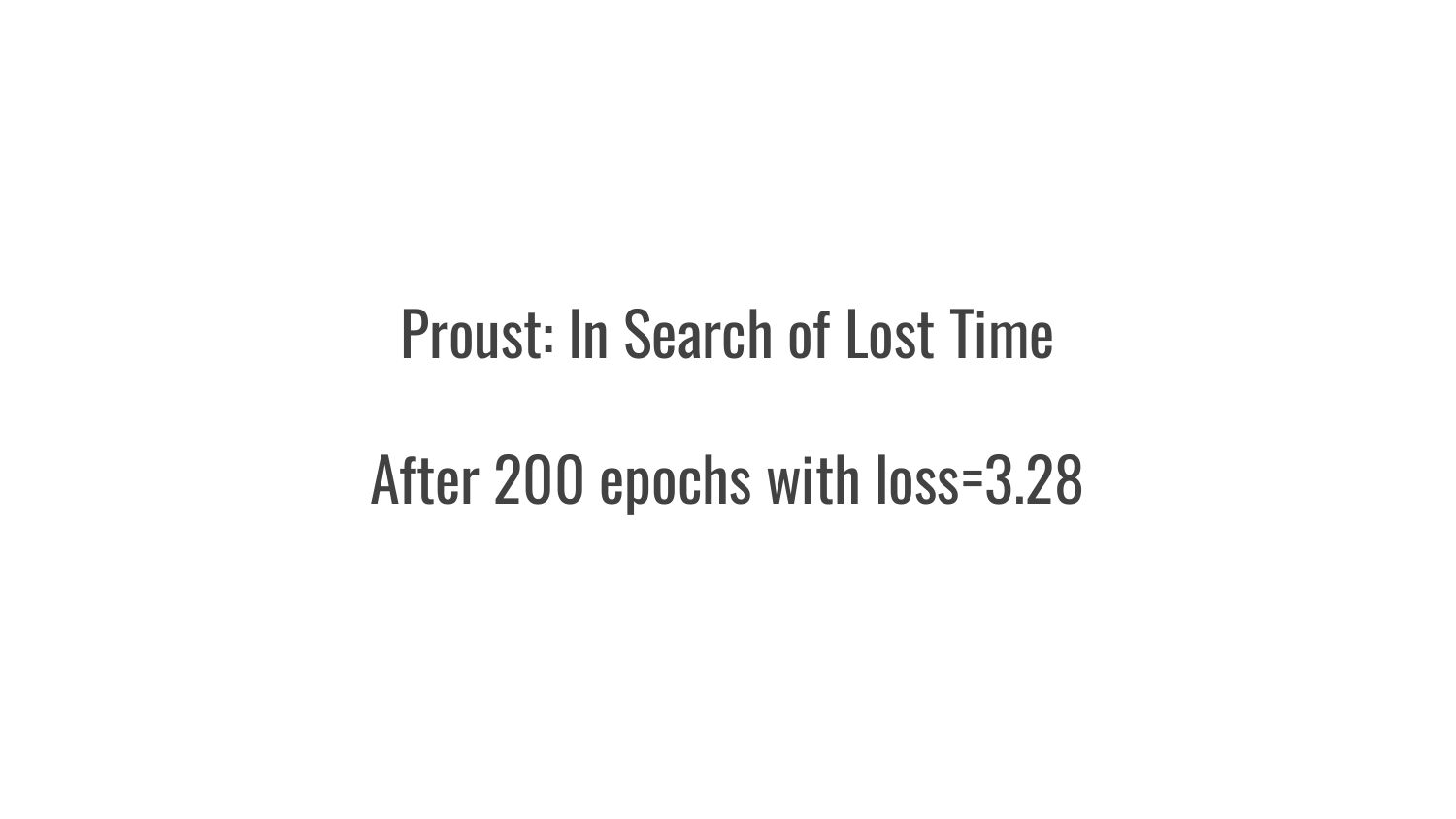

# Proust: In Search of Lost Time

After 200 epochs with loss=3.28